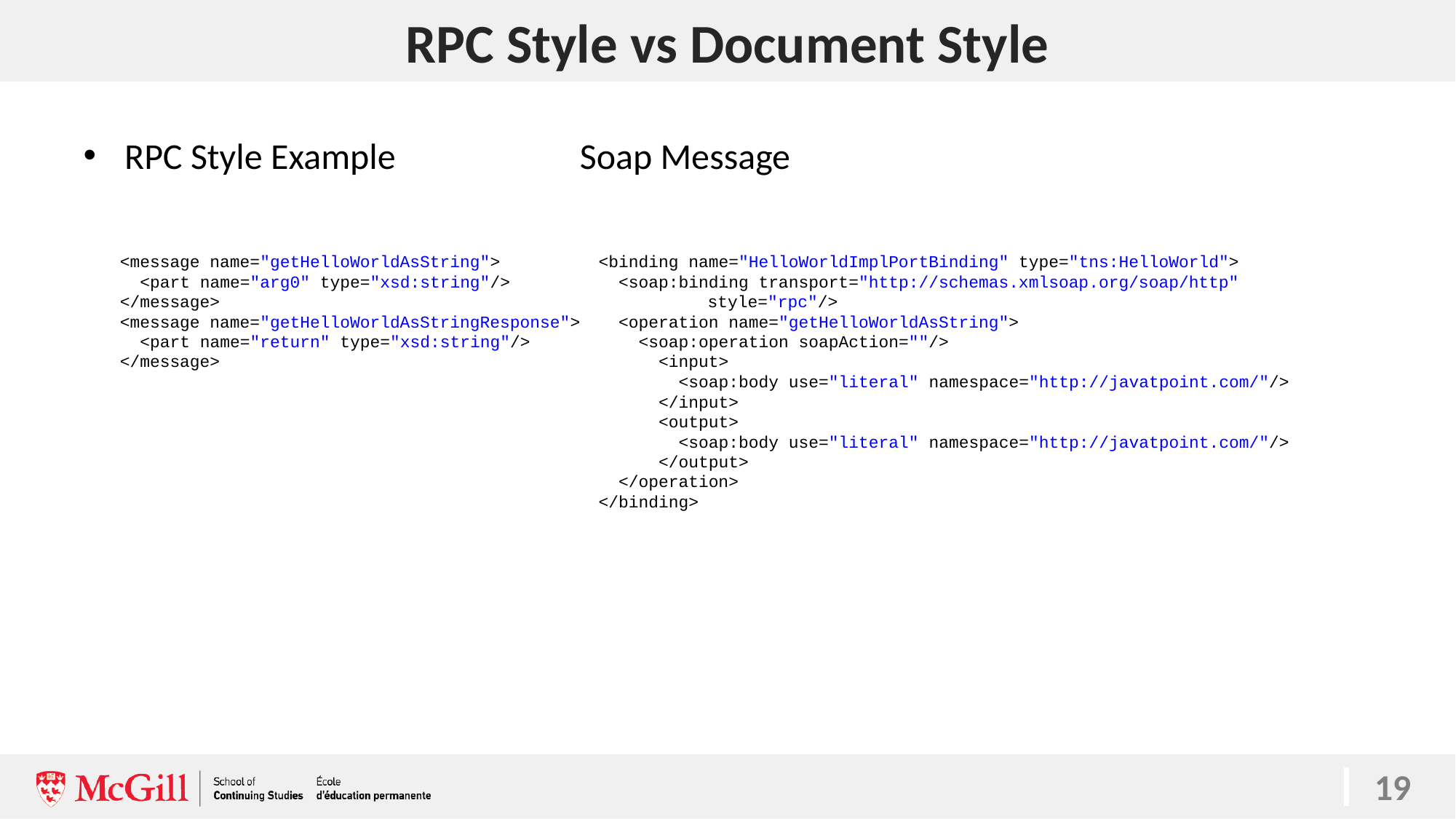

# RPC Style vs Document Style
RPC Style Example
Soap Message
<message name="getHelloWorldAsString">
  <part name="arg0" type="xsd:string"/>
</message>
<message name="getHelloWorldAsStringResponse">
  <part name="return" type="xsd:string"/>
</message>
<binding name="HelloWorldImplPortBinding" type="tns:HelloWorld">
  <soap:binding transport="http://schemas.xmlsoap.org/soap/http"
	style="rpc"/>
  <operation name="getHelloWorldAsString">
    <soap:operation soapAction=""/>
      <input>
        <soap:body use="literal" namespace="http://javatpoint.com/"/>
      </input>
      <output>
        <soap:body use="literal" namespace="http://javatpoint.com/"/>
      </output>
  </operation>
</binding>